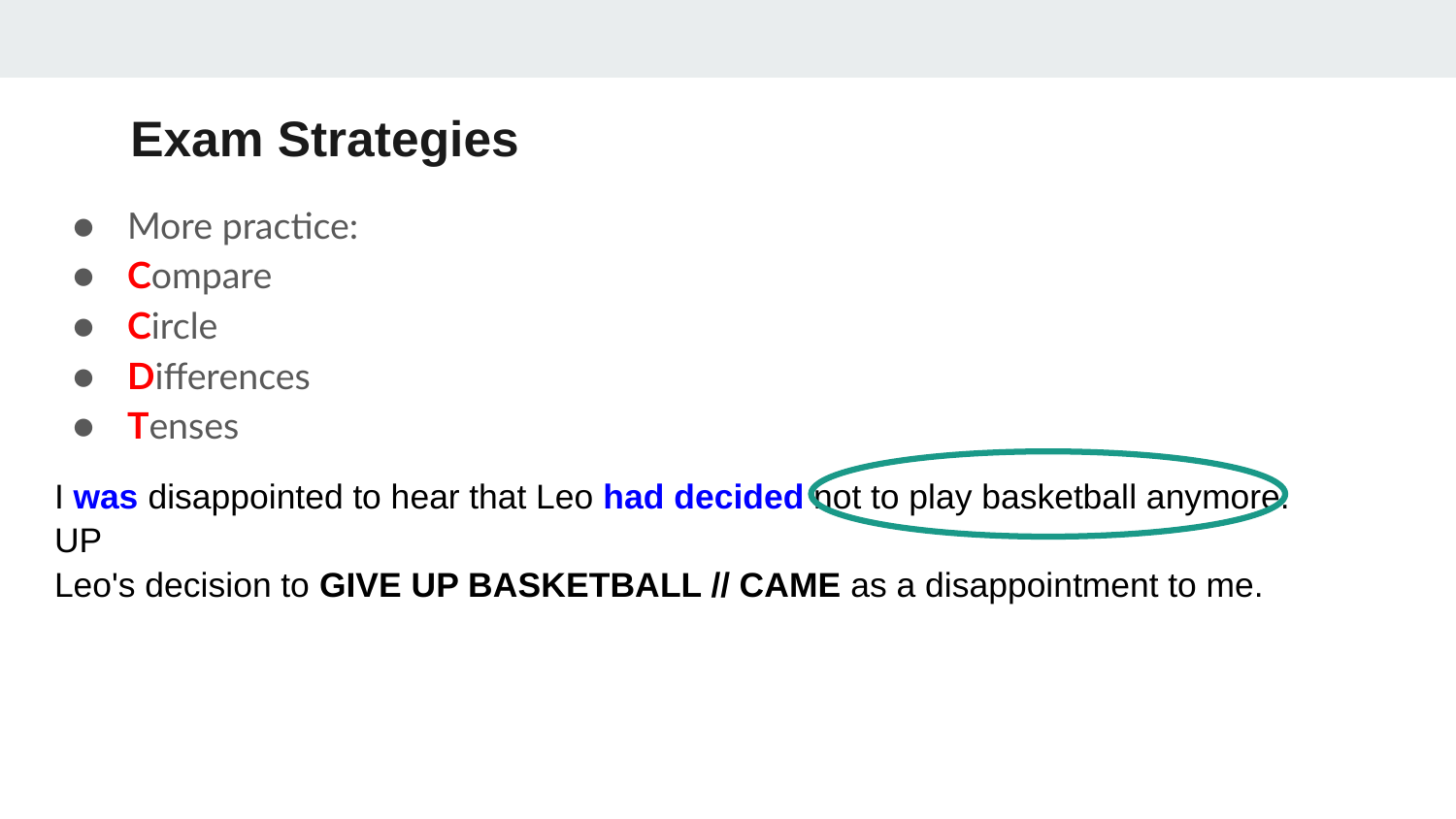

# Exam Strategies
More practice:
Compare
Circle
Differences
Tenses
I was disappointed to hear that Leo had decided not to play basketball anymore.
UP
Leo's decision to GIVE UP BASKETBALL // CAME as a disappointment to me.